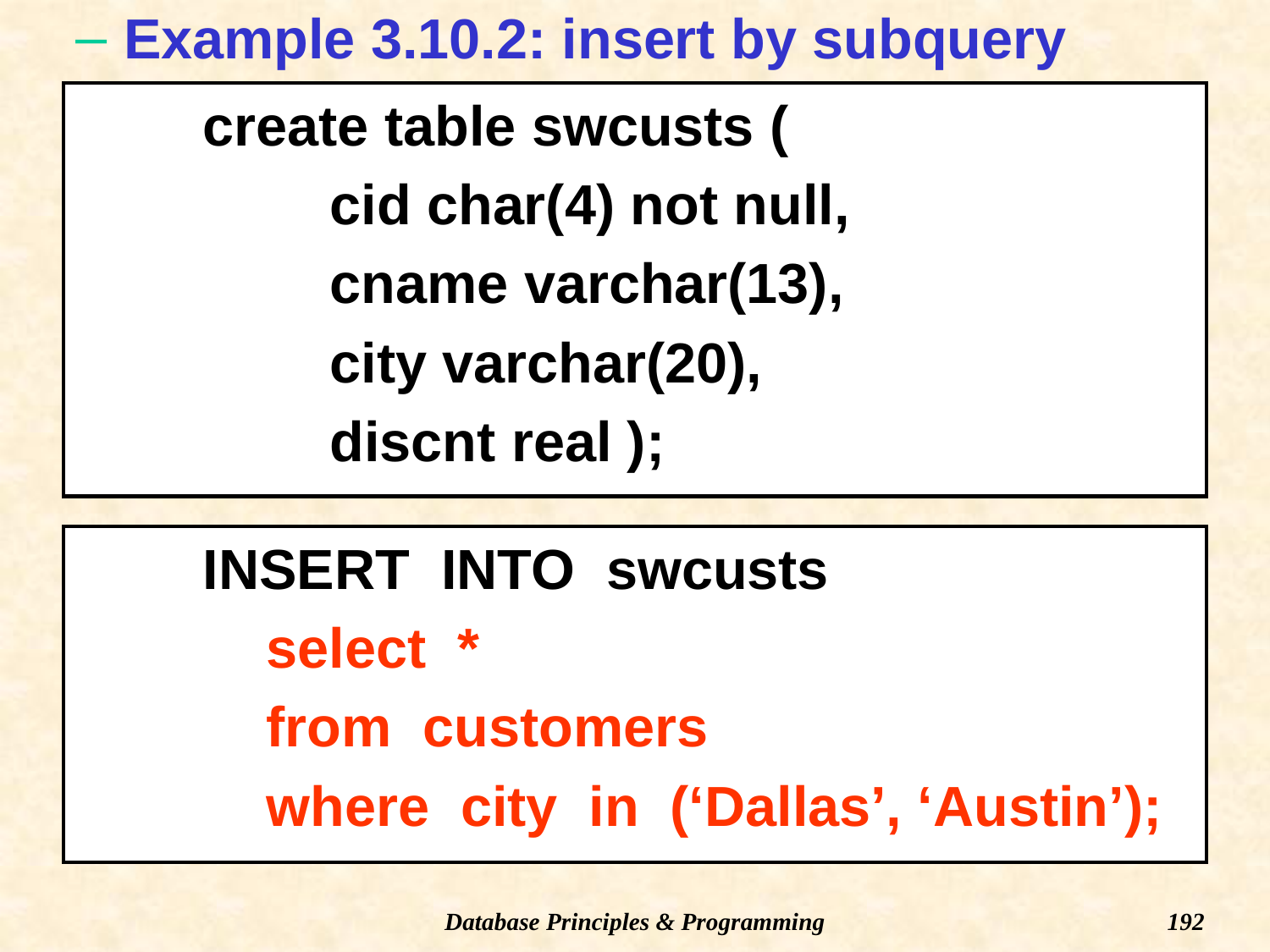

Example 3.10.2: insert by subquery
create table swcusts (
cid char(4) not null,
cname varchar(13),
city varchar(20),
discnt real );
INSERT  INTO  swcusts
select  *
from  customers
where  city  in  (‘Dallas’, ‘Austin’);

Database Principles & Programming
192